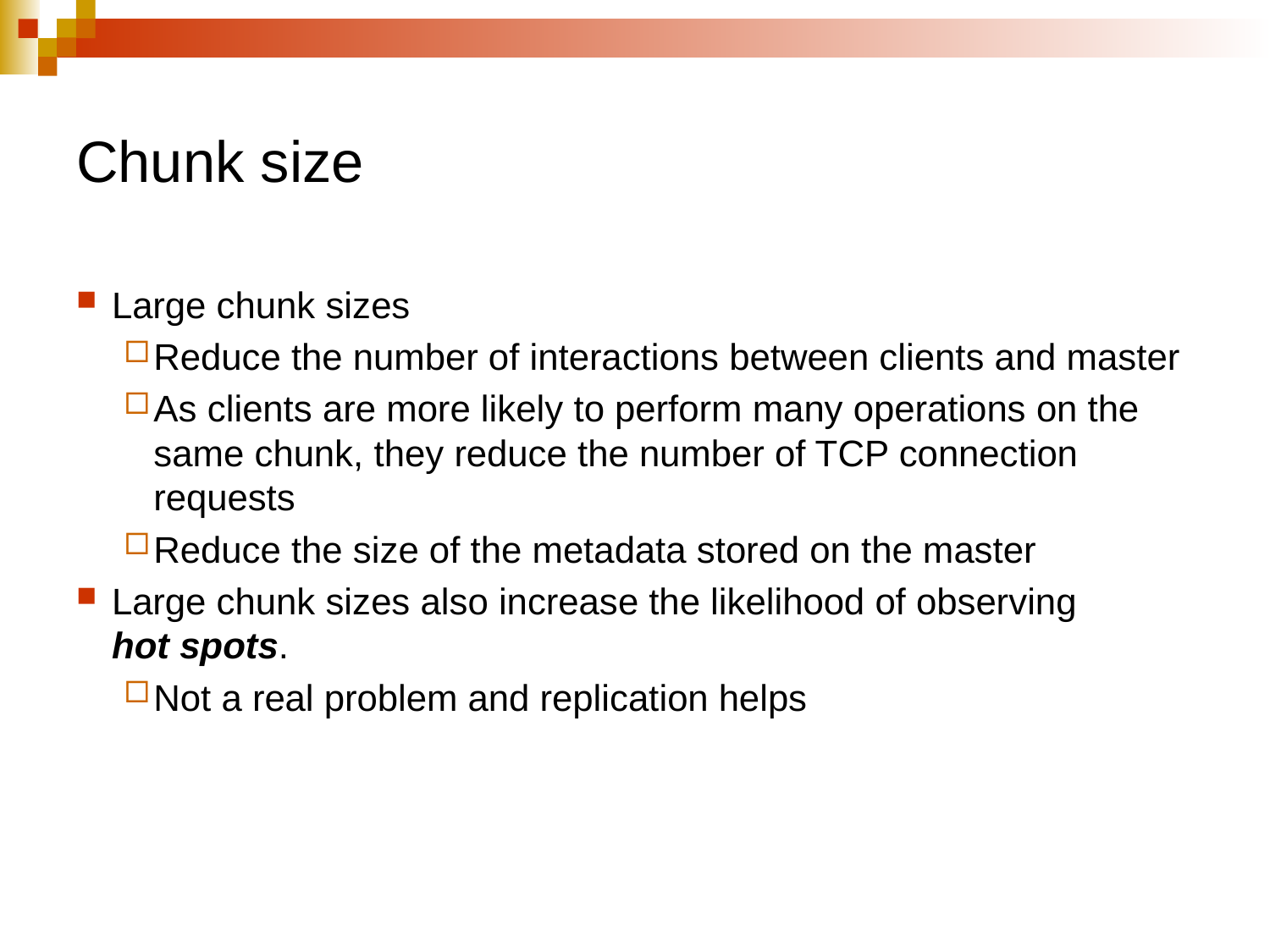

# Chunk size
Large chunk sizes
Reduce the number of interactions between clients and master
As clients are more likely to perform many operations on the same chunk, they reduce the number of TCP connection requests
Reduce the size of the metadata stored on the master
Large chunk sizes also increase the likelihood of observing
hot spots.
Not a real problem and replication helps